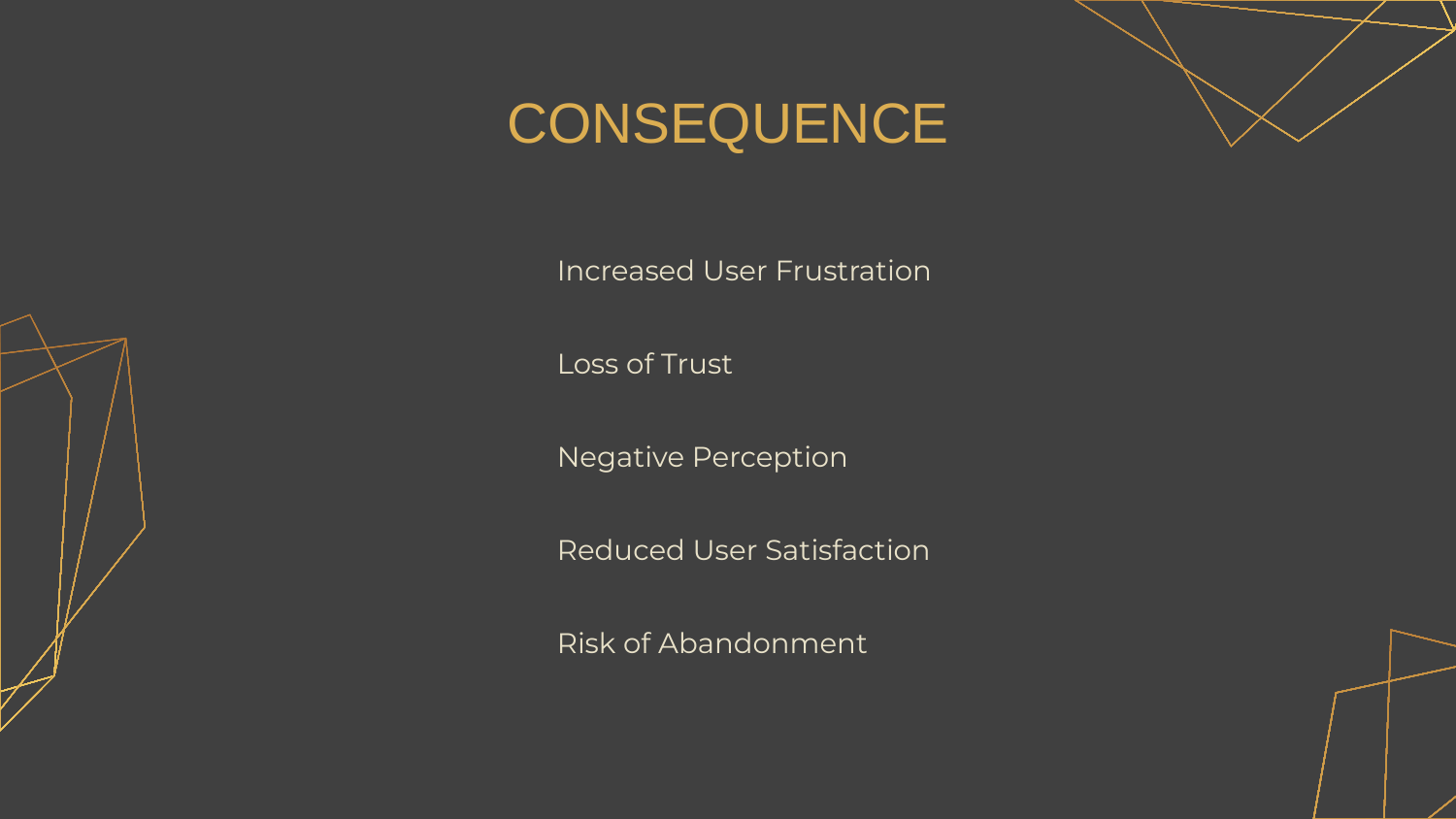

# CONSEQUENCE
Increased User Frustration
Loss of Trust
Negative Perception
Reduced User Satisfaction
Risk of Abandonment